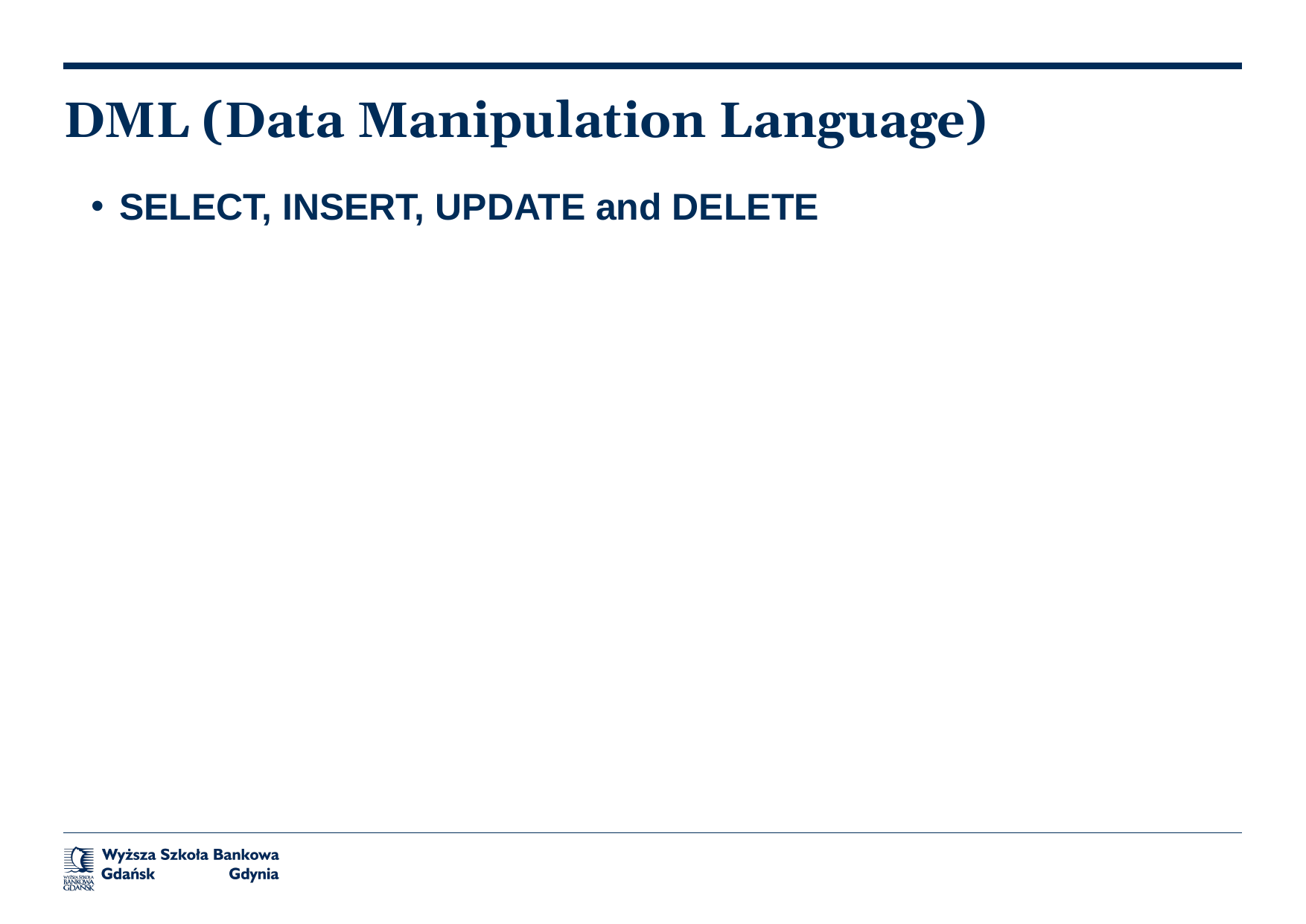

# DML (Data Manipulation Language)
SELECT, INSERT, UPDATE and DELETE